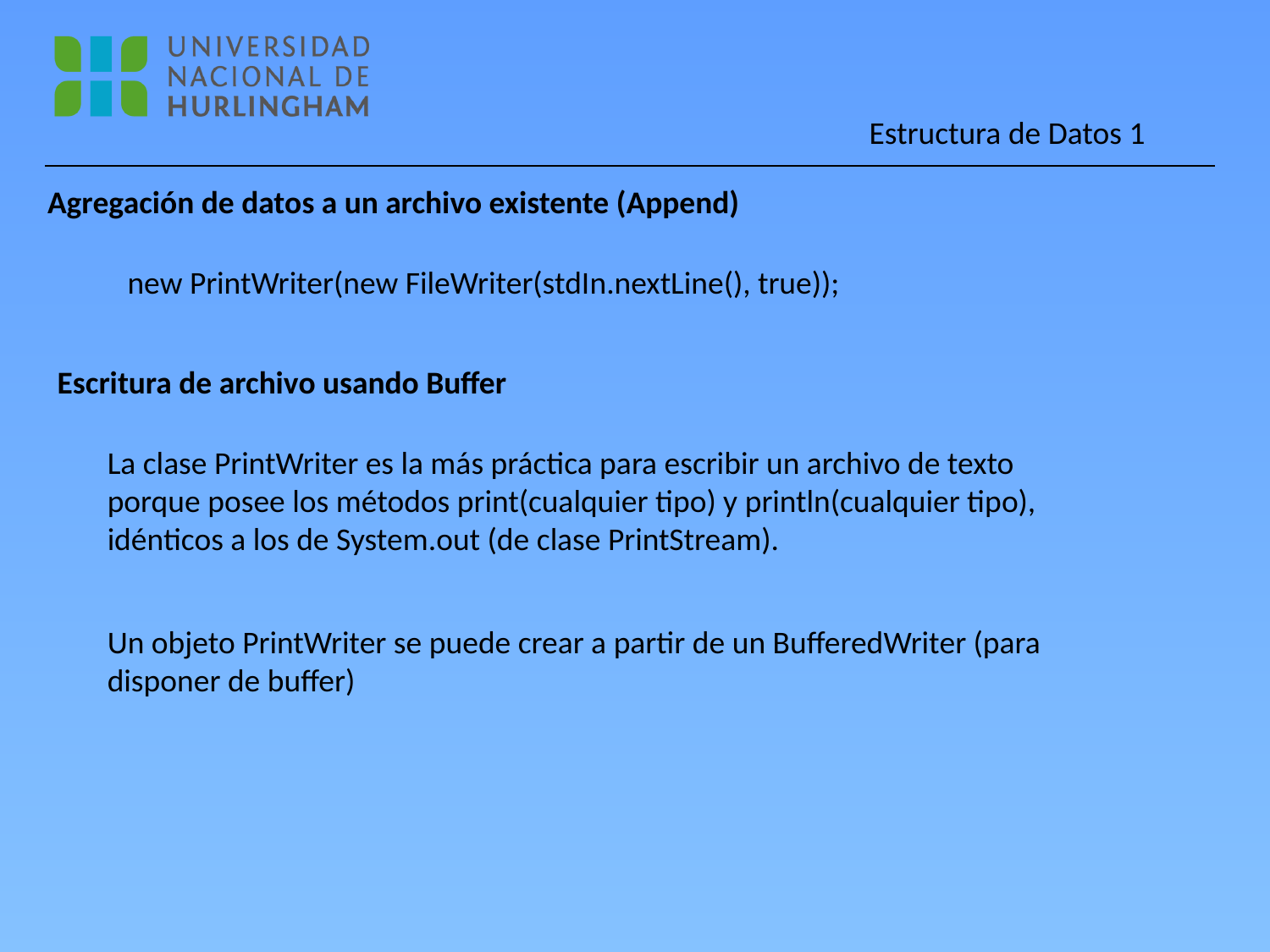

Agregación de datos a un archivo existente (Append)
new PrintWriter(new FileWriter(stdIn.nextLine(), true));
Escritura de archivo usando Buffer
La clase PrintWriter es la más práctica para escribir un archivo de texto porque posee los métodos print(cualquier tipo) y println(cualquier tipo), idénticos a los de System.out (de clase PrintStream).
Un objeto PrintWriter se puede crear a partir de un BufferedWriter (para disponer de buffer)